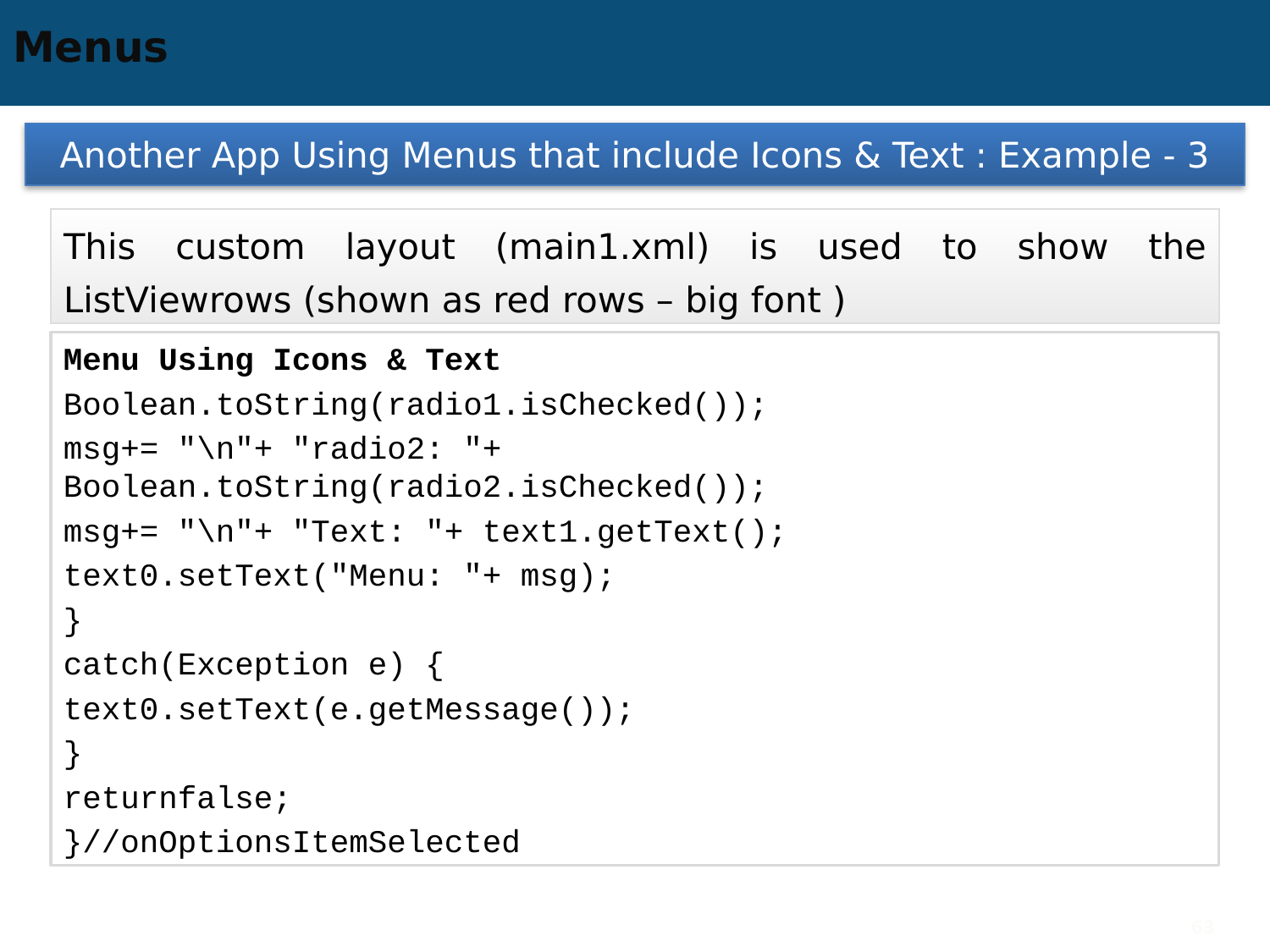

# Menus
Another App Using Menus that include Icons & Text : Example - 3
This custom layout (main1.xml) is used to show the ListViewrows (shown as red rows – big font )
Menu Using Icons & Text
Boolean.toString(radio1.isChecked());
msg+= "\n"+ "radio2: "+ Boolean.toString(radio2.isChecked());
msg+= "\n"+ "Text: "+ text1.getText();
text0.setText("Menu: "+ msg);
}
catch(Exception e) {
text0.setText(e.getMessage());
}
returnfalse;
}//onOptionsItemSelected